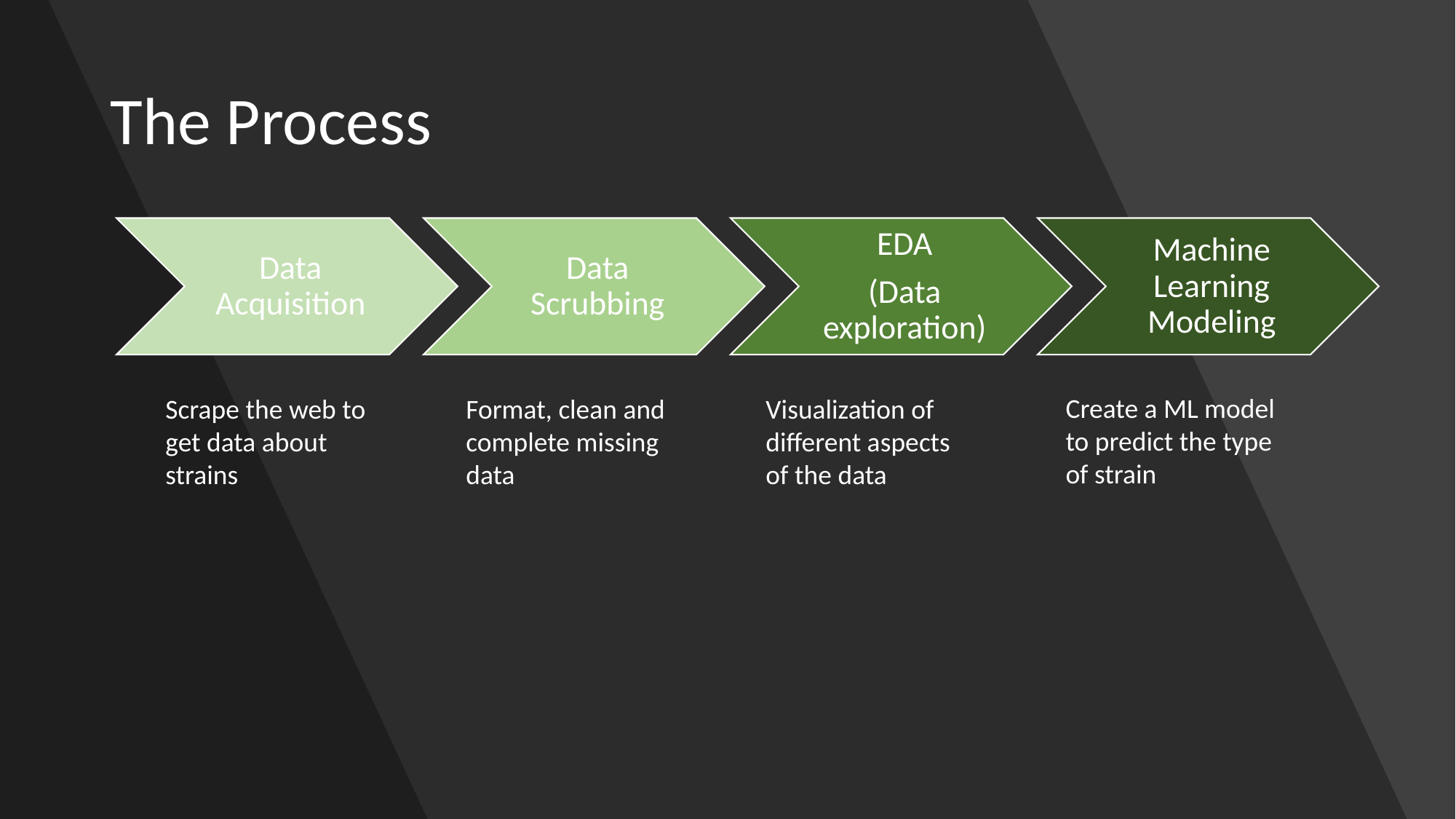

Data Acquisition
Data Scrubbing
EDA
(Data exploration)
Machine Learning Modeling

# The Process
Create a ML model to predict the type of strain
Scrape the web to get data about strains
Format, clean and complete missing data
Visualization of different aspects of the data